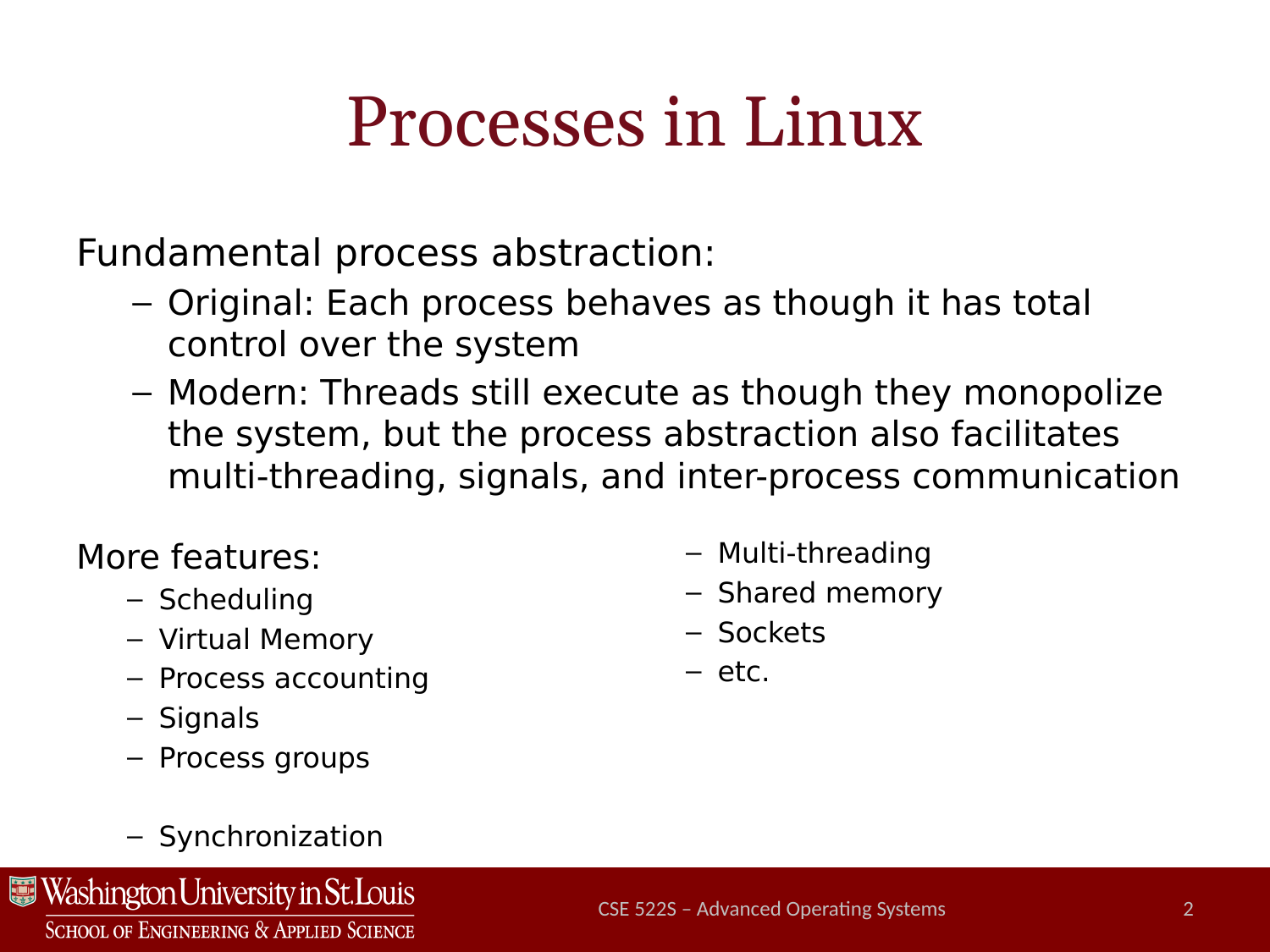

# Processes in Linux
Fundamental process abstraction:
Original: Each process behaves as though it has total control over the system
Modern: Threads still execute as though they monopolize the system, but the process abstraction also facilitates multi-threading, signals, and inter-process communication

More features:
Scheduling
Virtual Memory
Process accounting
Signals
Process groups

Synchronization
Multi-threading
Shared memory
Sockets
etc.

CSE 522S – Advanced Operating Systems
2